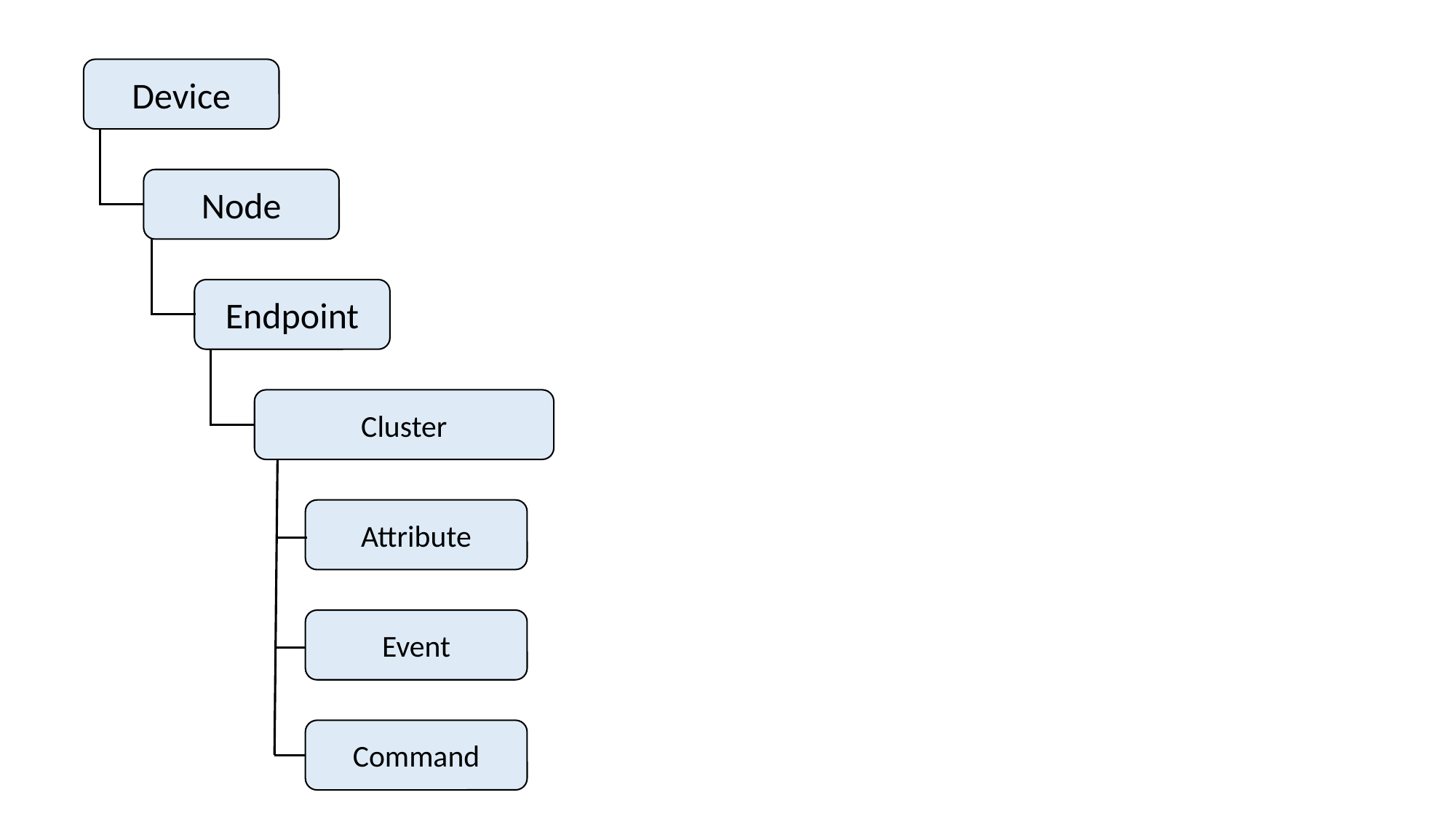

Device
Node
Endpoint
Cluster
Attribute
Event
Command